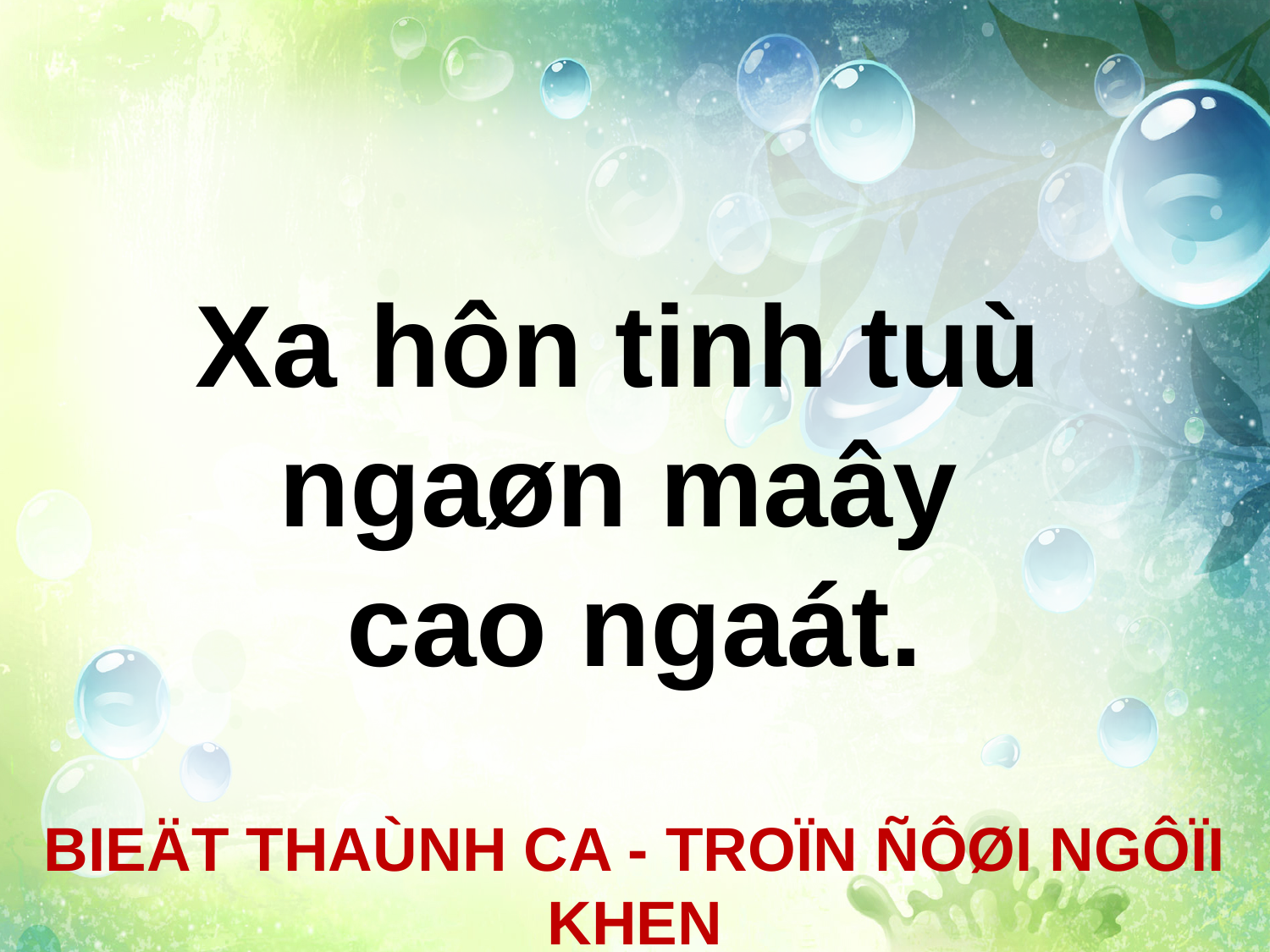

Xa hôn tinh tuù
ngaøn maây
cao ngaát.
BIEÄT THAÙNH CA - TROÏN ÑÔØI NGÔÏI KHEN